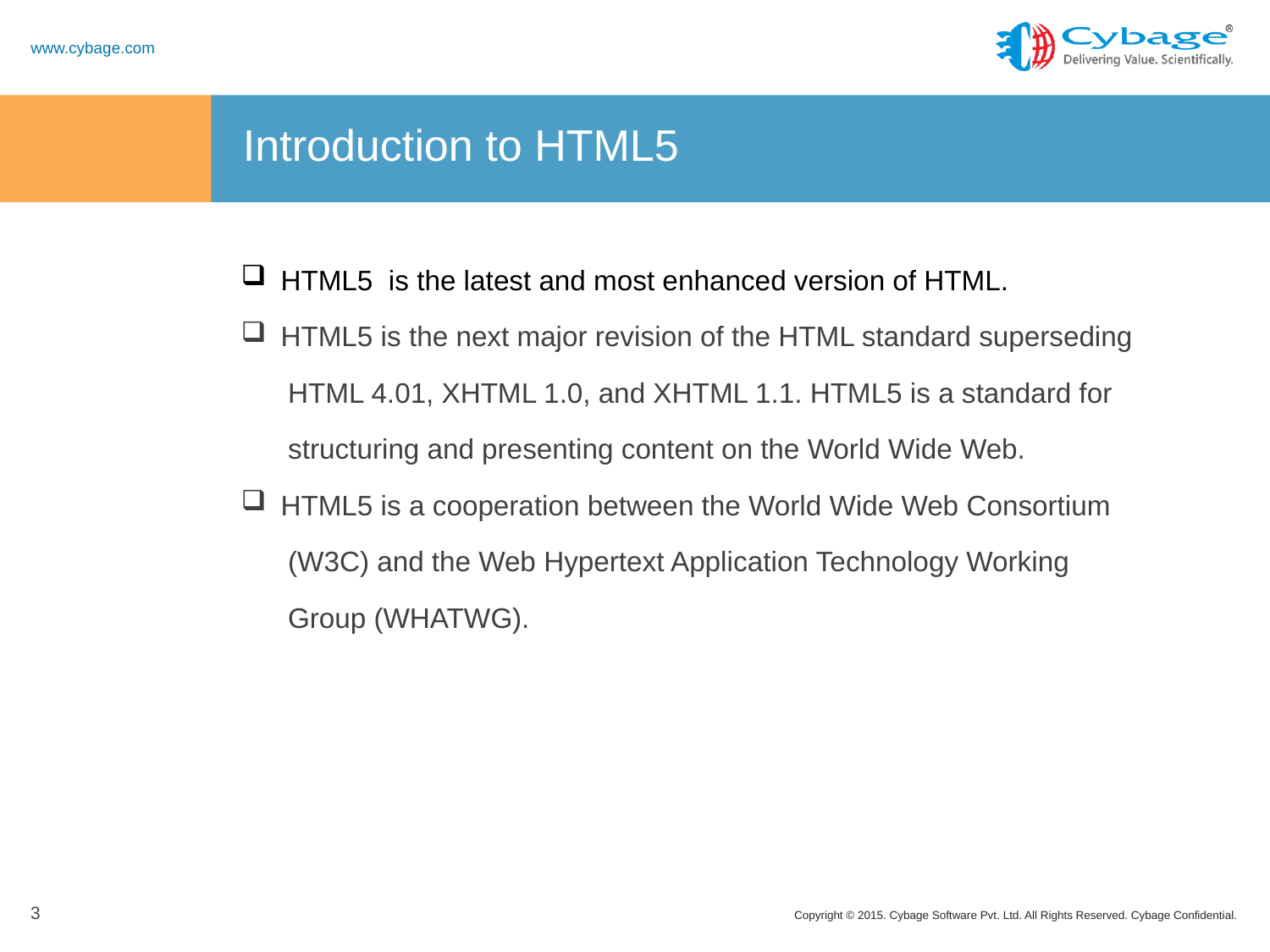

# Introduction to HTML5
HTML5  is the latest and most enhanced version of HTML.
HTML5 is the next major revision of the HTML standard superseding
      HTML 4.01, XHTML 1.0, and XHTML 1.1. HTML5 is a standard for
      structuring and presenting content on the World Wide Web.
HTML5 is a cooperation between the World Wide Web Consortium
      (W3C) and the Web Hypertext Application Technology Working
      Group (WHATWG).
3